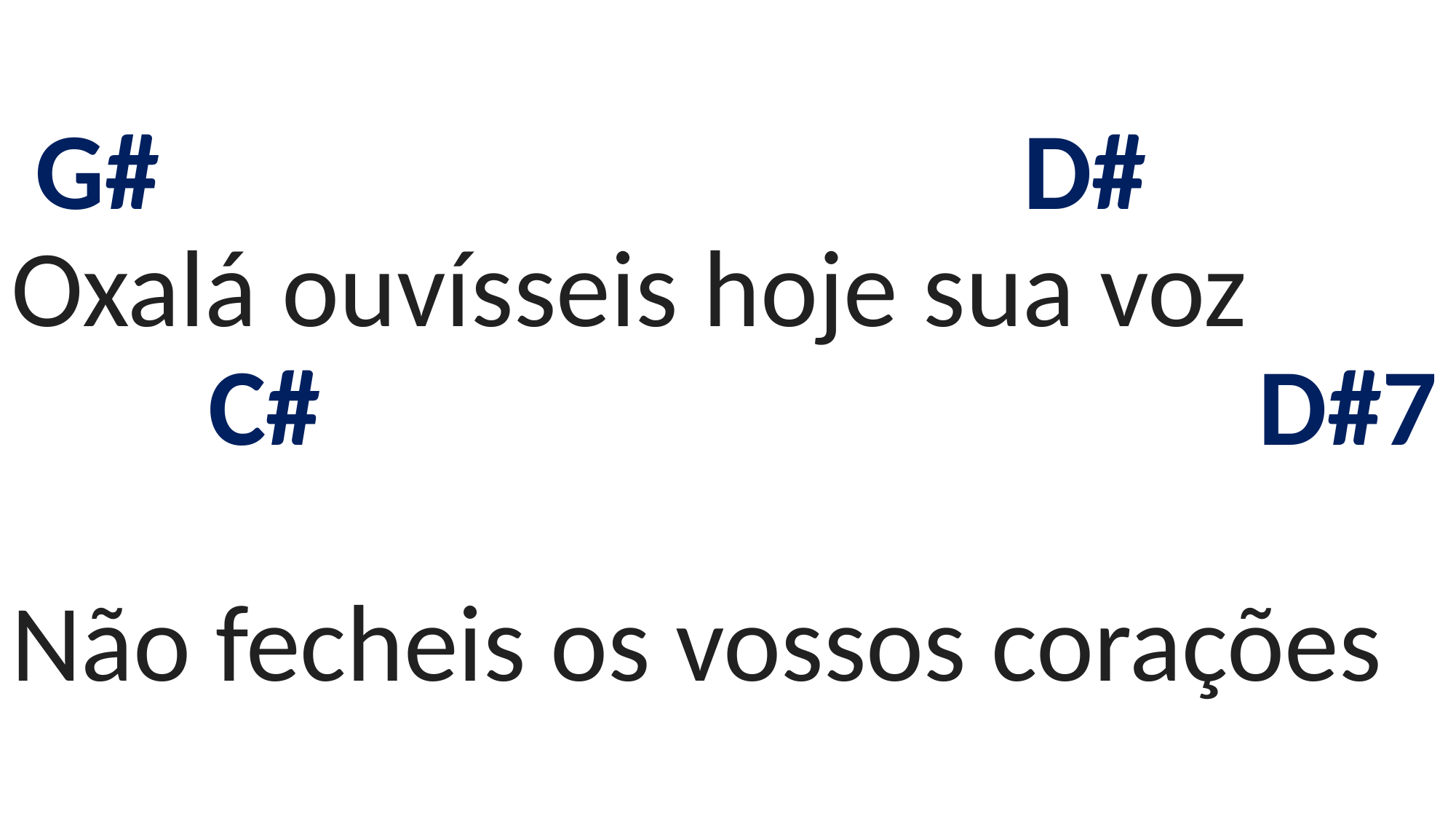

# G#                                   D# Oxalá ouvísseis hoje sua voz C#                                      D#7 Não fecheis os vossos corações